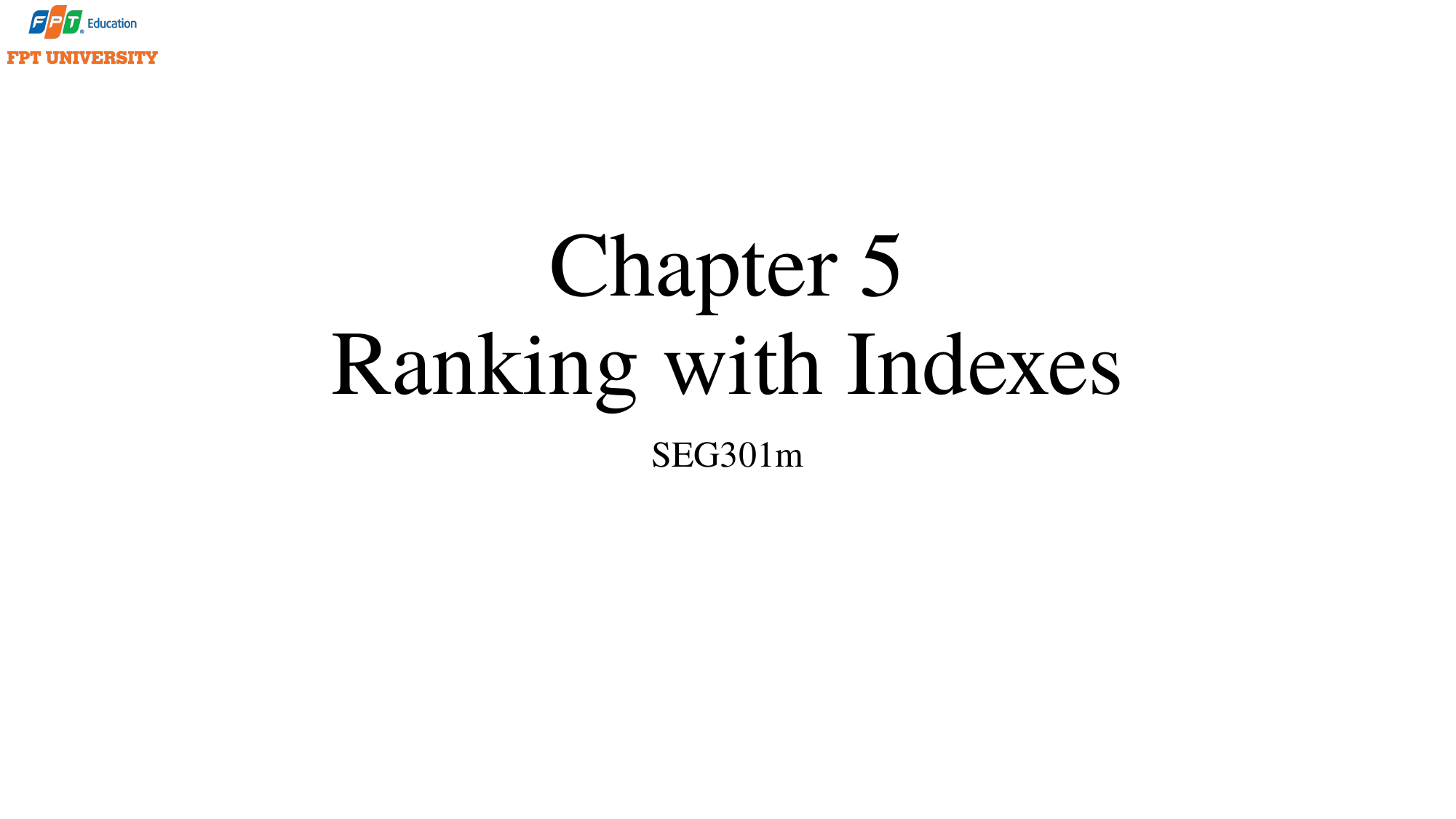

# Chapter 5 Ranking with Indexes
SEG301m